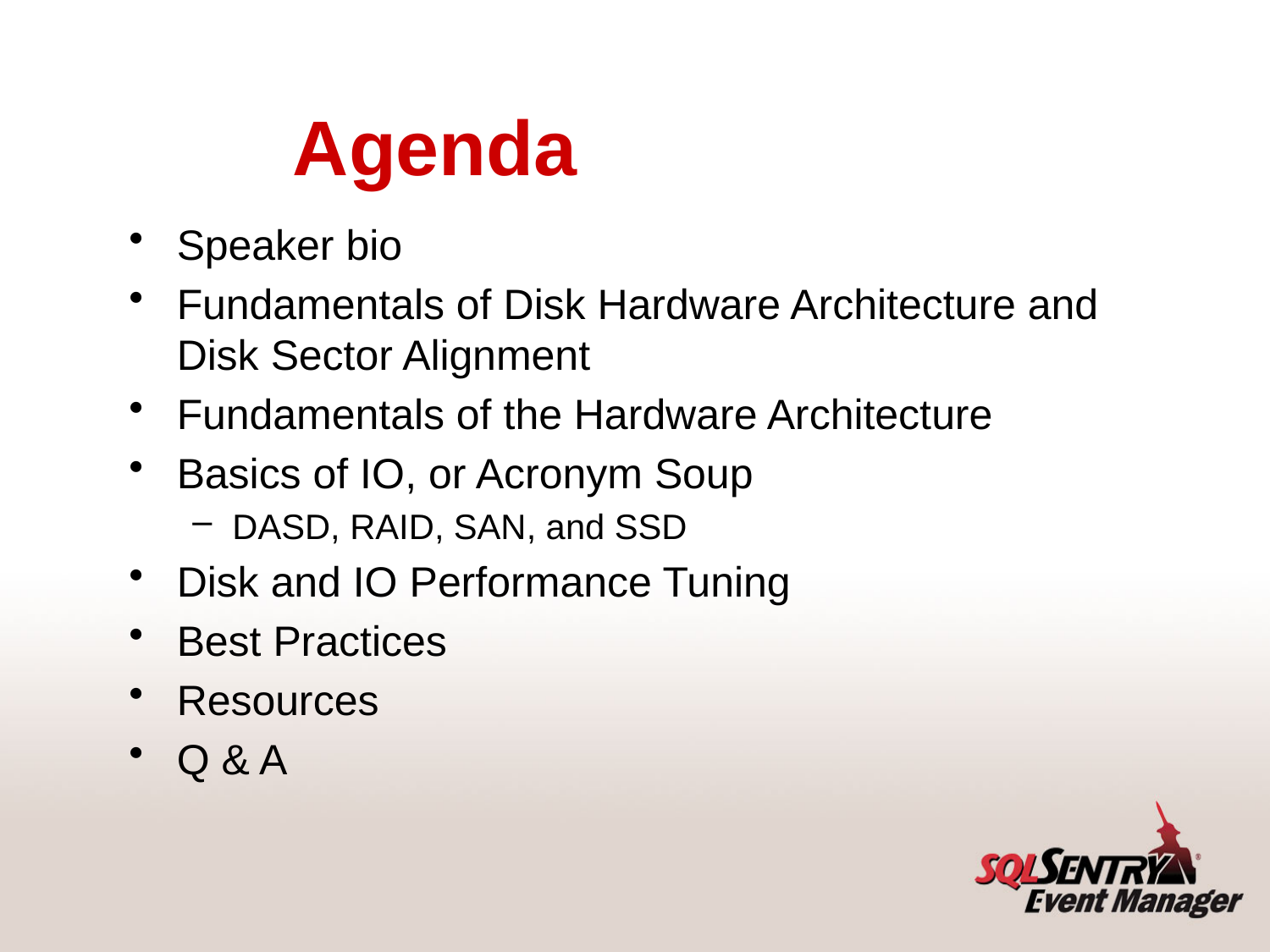

# Agenda
Speaker bio
Fundamentals of Disk Hardware Architecture and Disk Sector Alignment
Fundamentals of the Hardware Architecture
Basics of IO, or Acronym Soup
DASD, RAID, SAN, and SSD
Disk and IO Performance Tuning
Best Practices
Resources
Q & A